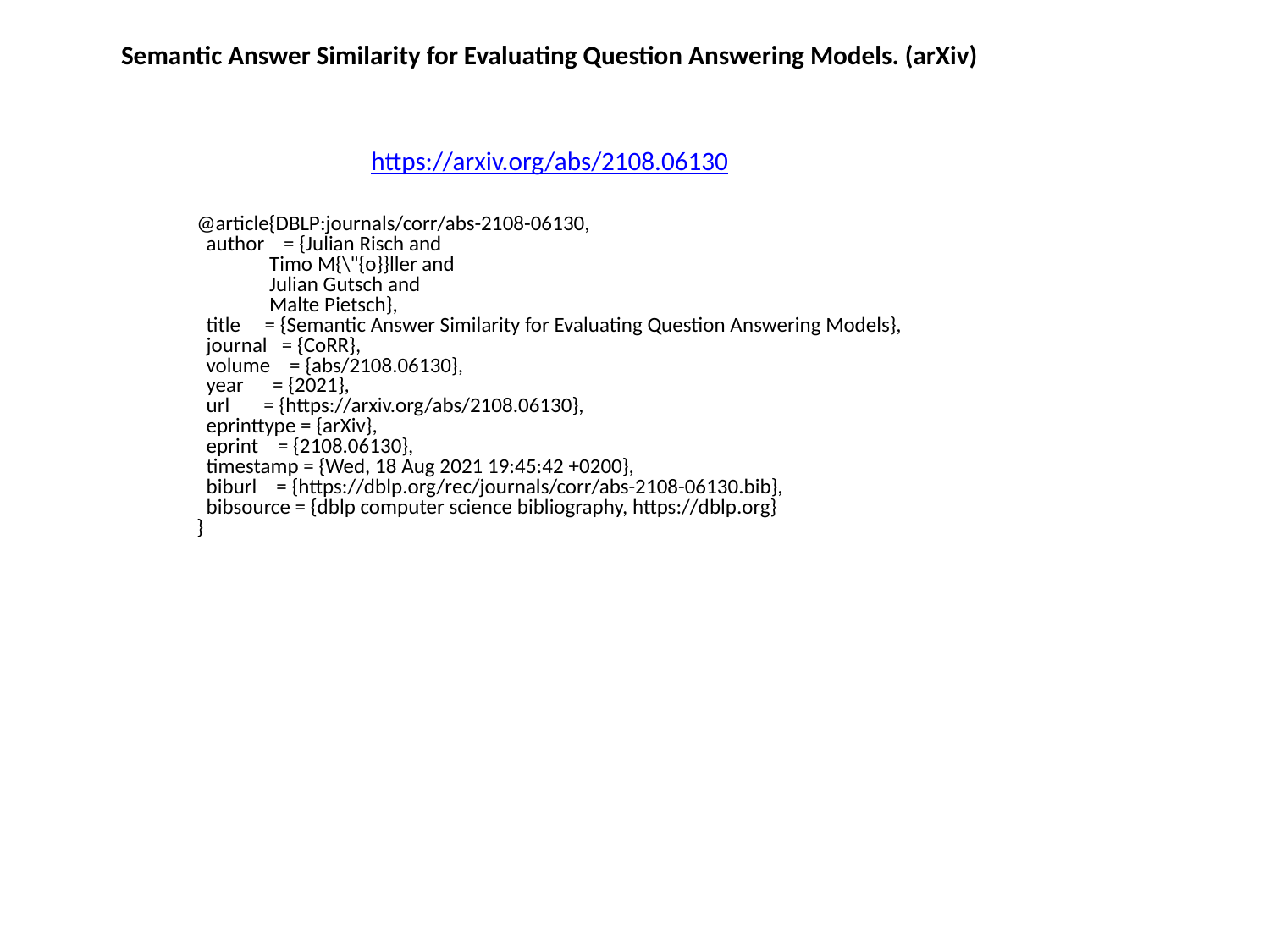

Semantic Answer Similarity for Evaluating Question Answering Models. (arXiv)

https://arxiv.org/abs/2108.06130

@article{DBLP:journals/corr/abs-2108-06130,
  author    = {Julian Risch and
               Timo M{\"{o}}ller and
               Julian Gutsch and
               Malte Pietsch},
  title     = {Semantic Answer Similarity for Evaluating Question Answering Models},
  journal   = {CoRR},
  volume    = {abs/2108.06130},
  year      = {2021},
  url       = {https://arxiv.org/abs/2108.06130},
  eprinttype = {arXiv},
  eprint    = {2108.06130},
  timestamp = {Wed, 18 Aug 2021 19:45:42 +0200},
  biburl    = {https://dblp.org/rec/journals/corr/abs-2108-06130.bib},
  bibsource = {dblp computer science bibliography, https://dblp.org}
}